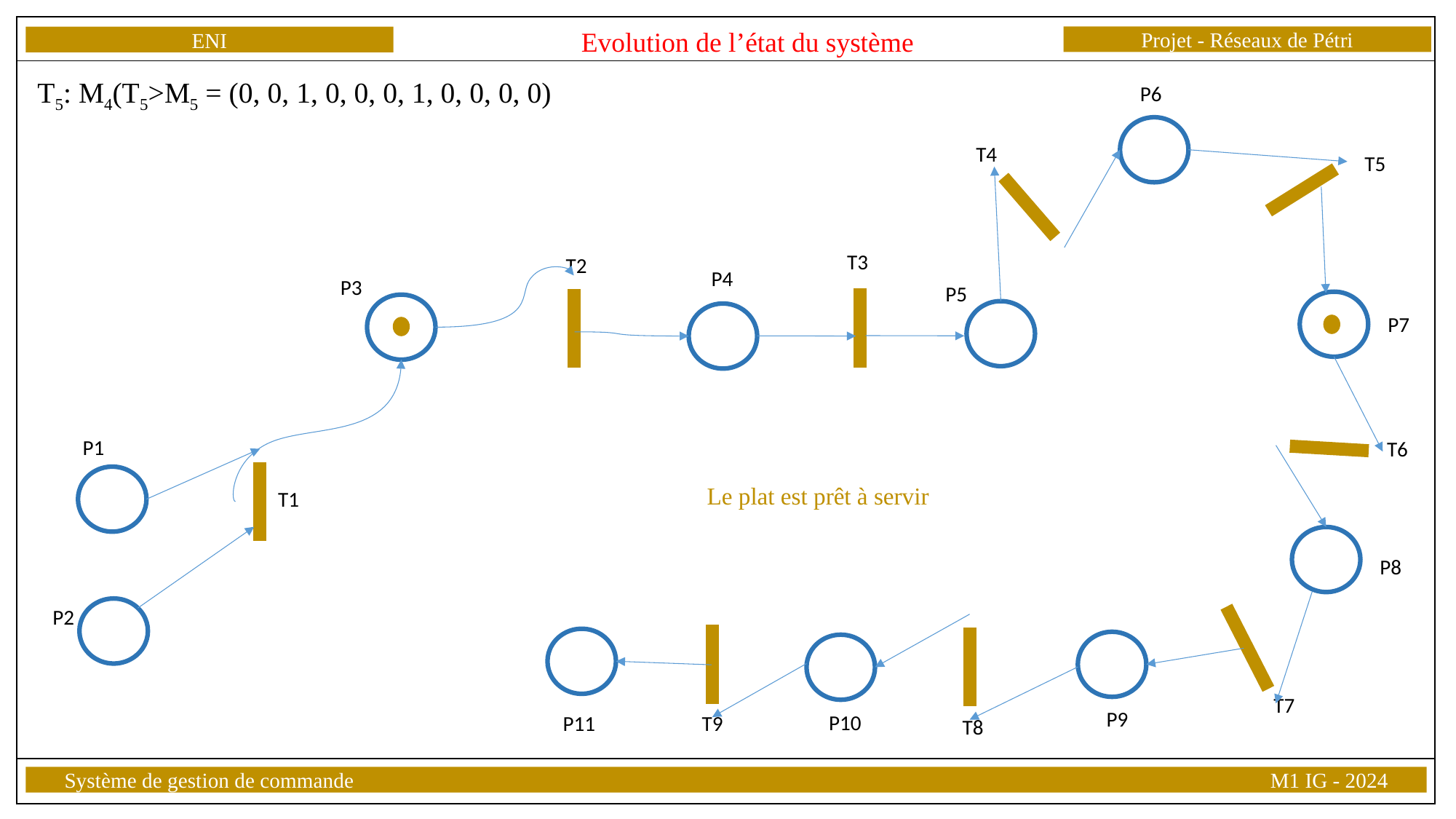

Projet - Réseaux de Pétri
ENI
Système de gestion de commande									 M1 IG - 2024
Evolution de l’état du système
T5: M4(T5>M5 = (0, 0, 1, 0, 0, 0, 1, 0, 0, 0, 0)
P6

T4
T5

T3
T2
P4
P3
P5

P7

P1
T6

Le plat est prêt à servir

T1

P8
P2

T7
P9
P10
T9
P11
T8